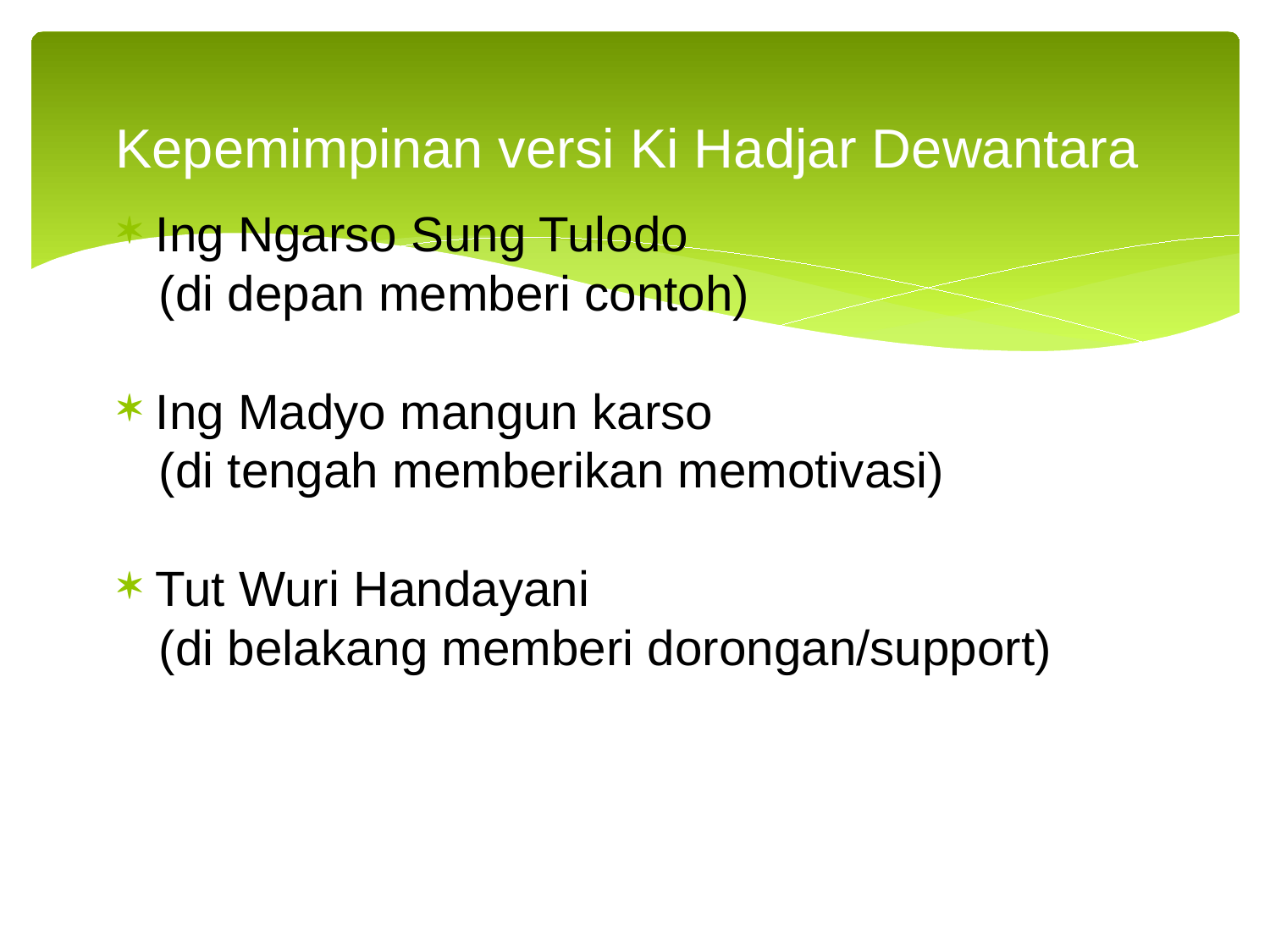

# Kepemimpinan versi Ki Hadjar Dewantara
Ing Ngarso Sung Tulodo
   (di depan memberi contoh)

Ing Madyo mangun karso
   (di tengah memberikan memotivasi)

Tut Wuri Handayani
   (di belakang memberi dorongan/support)